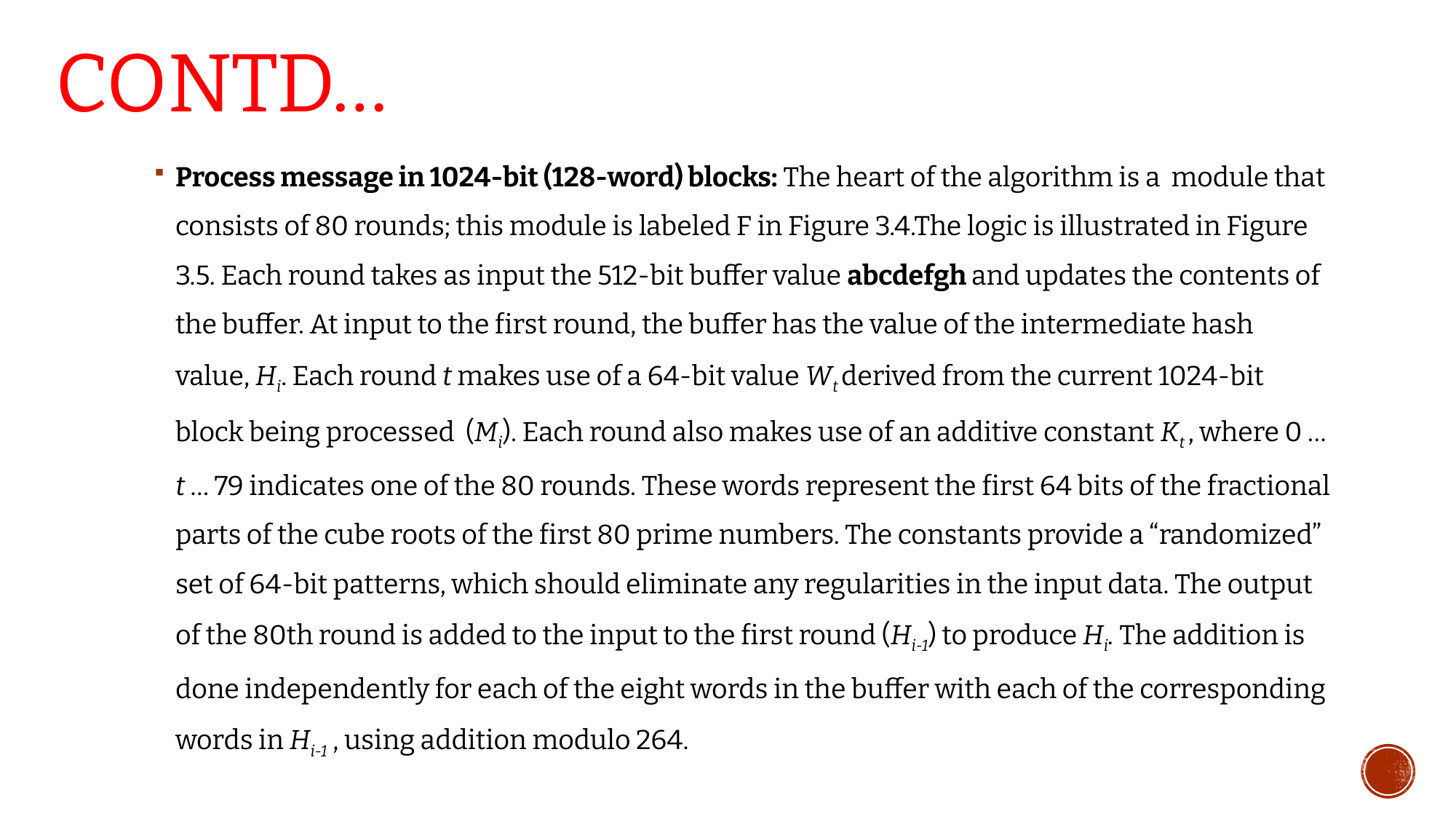

# CONTD…
Process message in 1024-bit (128-word) blocks: The heart of the algorithm is a  module that consists of 80 rounds; this module is labeled F in Figure 3.4.The logic is illustrated in Figure 3.5. Each round takes as input the 512-bit buffer value abcdefgh and updates the contents of the buffer. At input to the first round, the buffer has the value of the intermediate hash value, Hi. Each round t makes use of a 64-bit value Wt derived from the current 1024-bit block being processed  (Mi). Each round also makes use of an additive constant Kt , where 0 … t … 79 indicates one of the 80 rounds. These words represent the first 64 bits of the fractional parts of the cube roots of the first 80 prime numbers. The constants provide a “randomized” set of 64-bit patterns, which should eliminate any regularities in the input data. The output of the 80th round is added to the input to the first round (Hi-1) to produce Hi. The addition is done independently for each of the eight words in the buffer with each of the corresponding words in Hi-1 , using addition modulo 264.